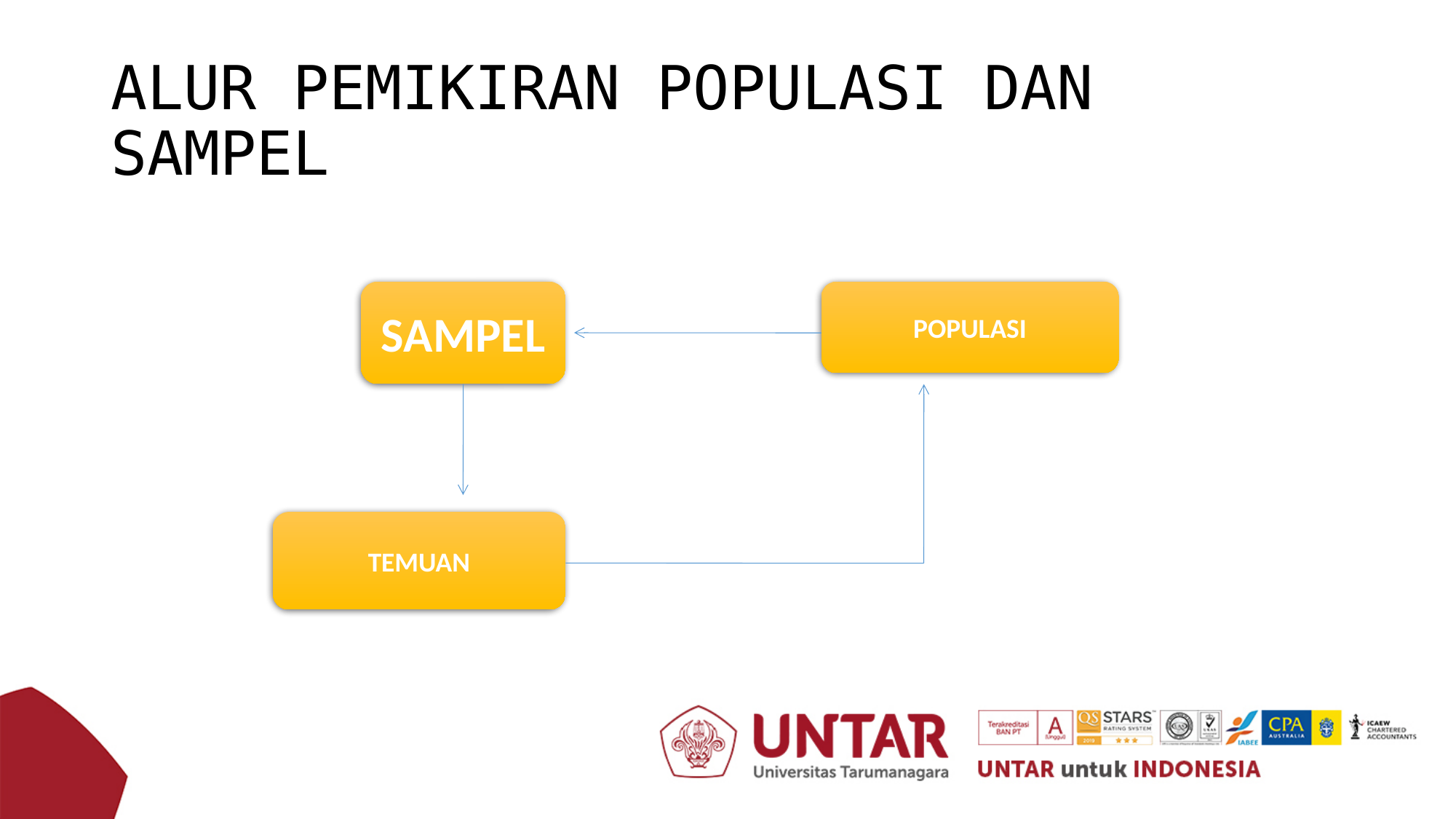

# ALUR PEMIKIRAN POPULASI DAN SAMPEL
SAMPEL
POPULASI
TEMUAN